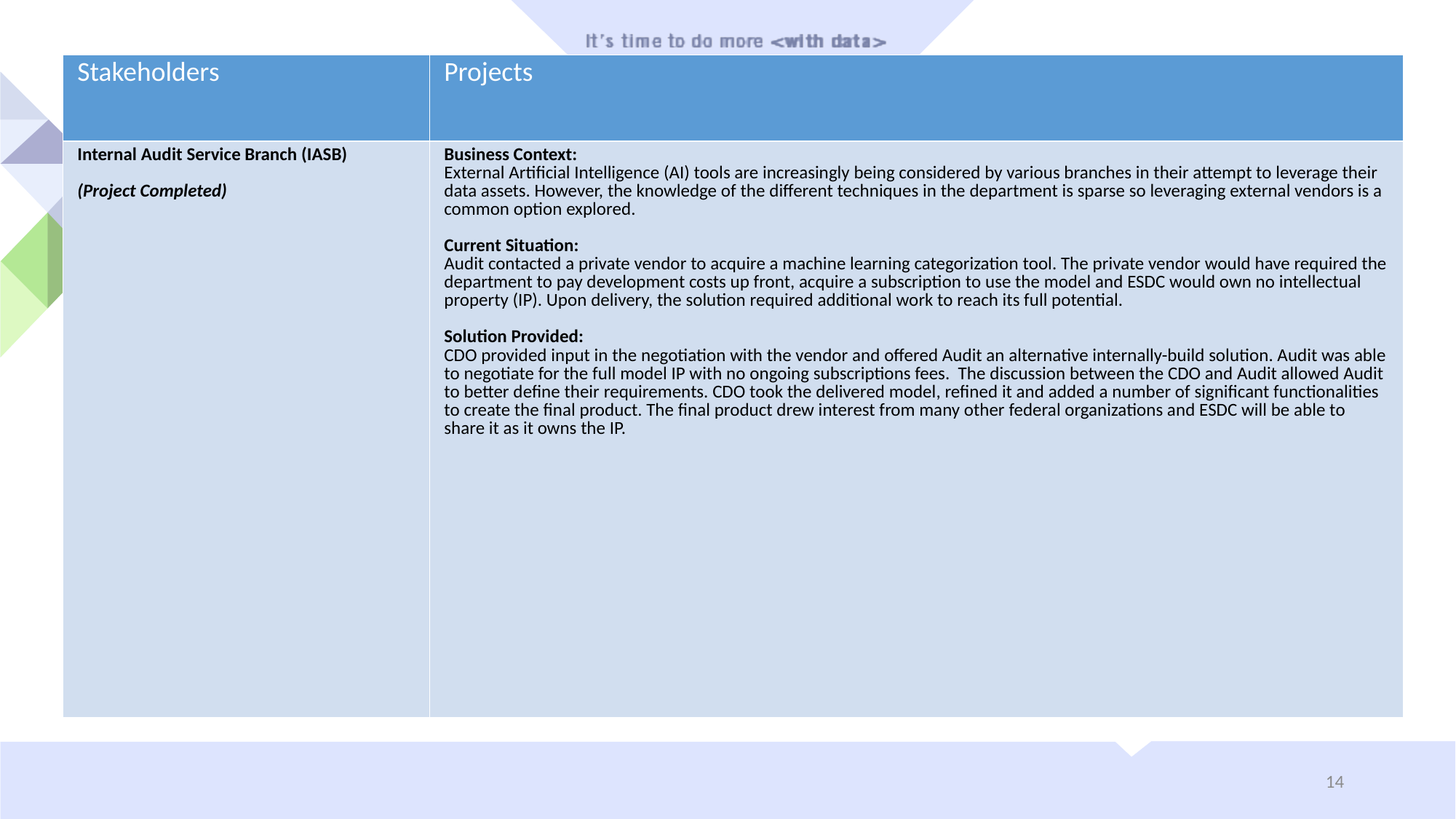

| Stakeholders | Projects |
| --- | --- |
| Internal Audit Service Branch (IASB) (Project Completed) | Business Context: External Artificial Intelligence (AI) tools are increasingly being considered by various branches in their attempt to leverage their data assets. However, the knowledge of the different techniques in the department is sparse so leveraging external vendors is a common option explored. Current Situation: Audit contacted a private vendor to acquire a machine learning categorization tool. The private vendor would have required the department to pay development costs up front, acquire a subscription to use the model and ESDC would own no intellectual property (IP). Upon delivery, the solution required additional work to reach its full potential. Solution Provided: CDO provided input in the negotiation with the vendor and offered Audit an alternative internally-build solution. Audit was able to negotiate for the full model IP with no ongoing subscriptions fees. The discussion between the CDO and Audit allowed Audit to better define their requirements. CDO took the delivered model, refined it and added a number of significant functionalities to create the final product. The final product drew interest from many other federal organizations and ESDC will be able to share it as it owns the IP. |
14